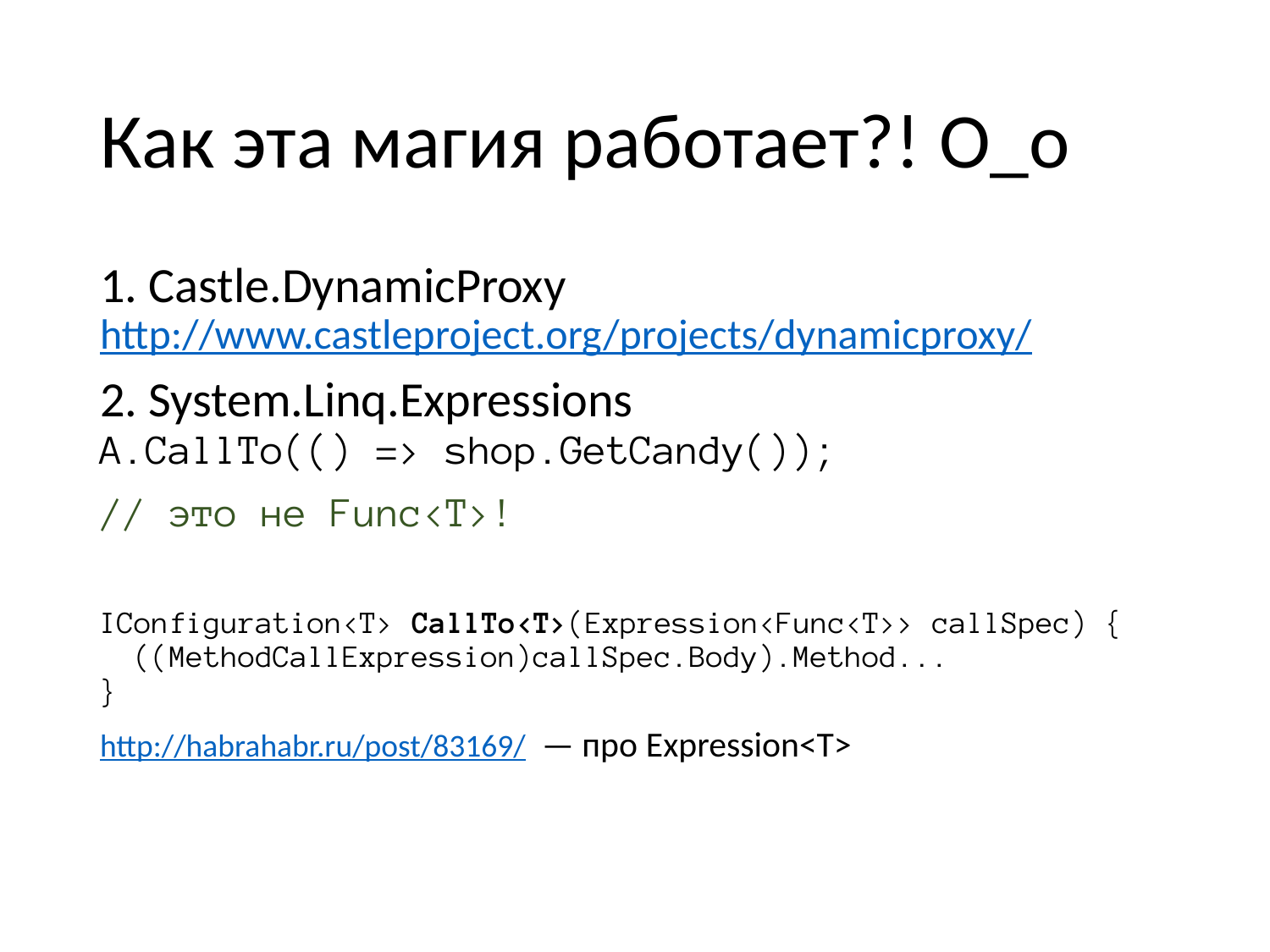

# Как эта магия работает?! O_o
1. Castle.DynamicProxy
http://www.castleproject.org/projects/dynamicproxy/
2. System.Linq.Expressions
A.CallTo(() => shop.GetCandy());
// это не Func<T>!

IConfiguration<T> CallTo<T>(Expression<Func<T>> callSpec) {
  ((MethodCallExpression)callSpec.Body).Method...
}
http://habrahabr.ru/post/83169/  — про Expression<T>